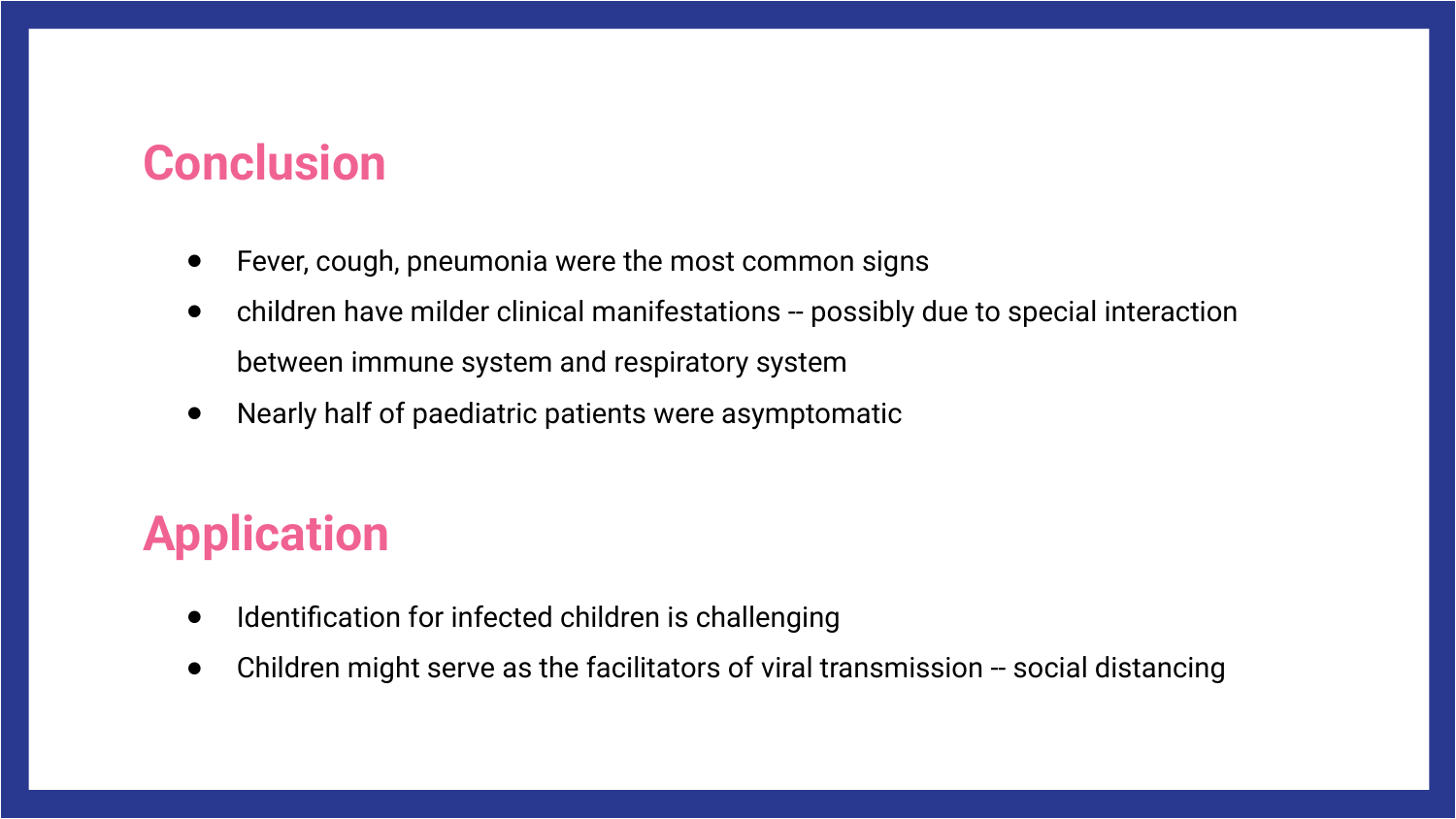

Conclusion
Fever, cough, pneumonia were the most common signs
children have milder clinical manifestations -- possibly due to special interaction between immune system and respiratory system
Nearly half of paediatric patients were asymptomatic
Application
Identification for infected children is challenging
Children might serve as the facilitators of viral transmission -- social distancing